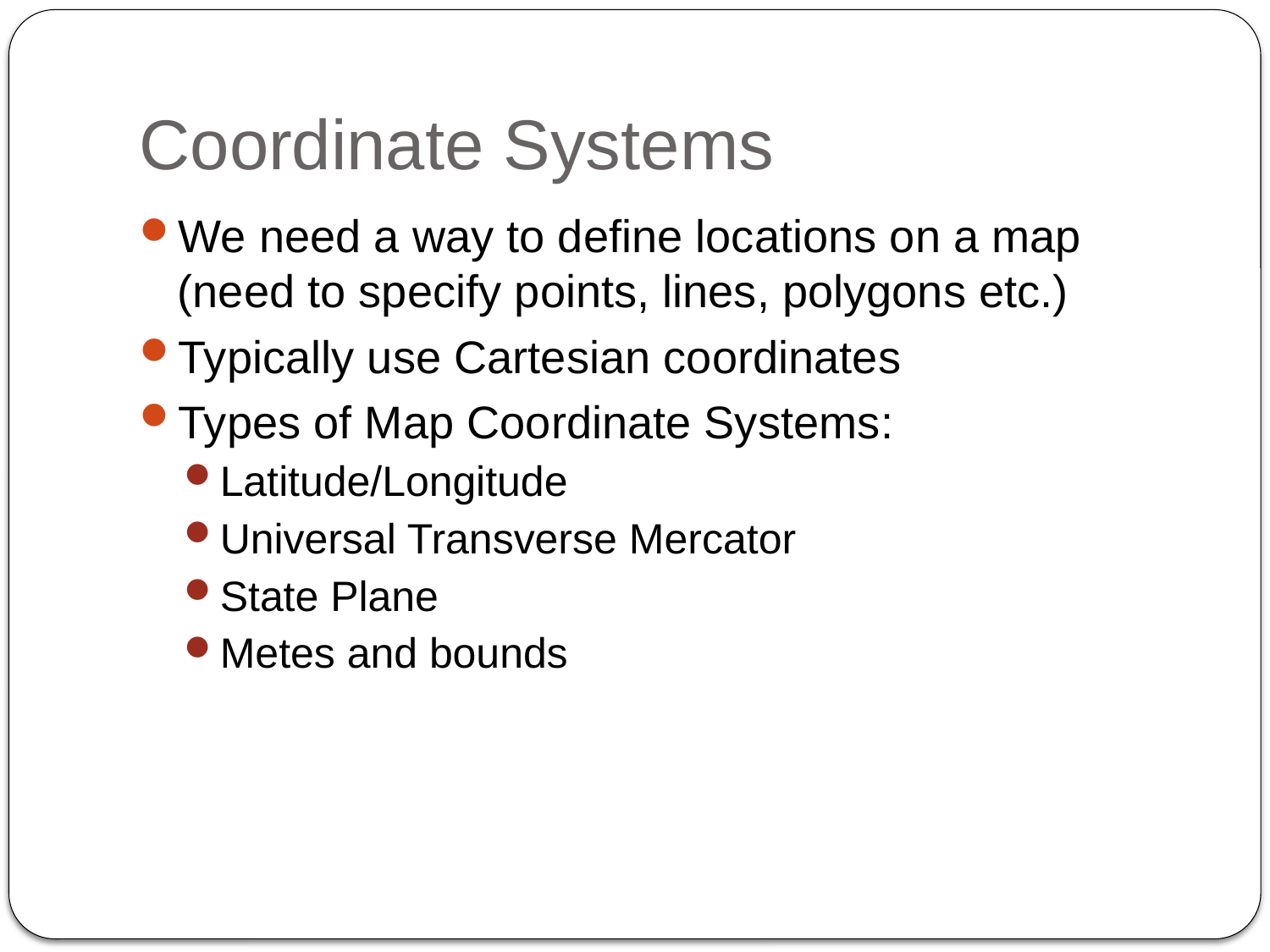

# Coordinate Systems
We need a way to define locations on a map (need to specify points, lines, polygons etc.)
Typically use Cartesian coordinates
Types of Map Coordinate Systems:
Latitude/Longitude
Universal Transverse Mercator
State Plane
Metes and bounds